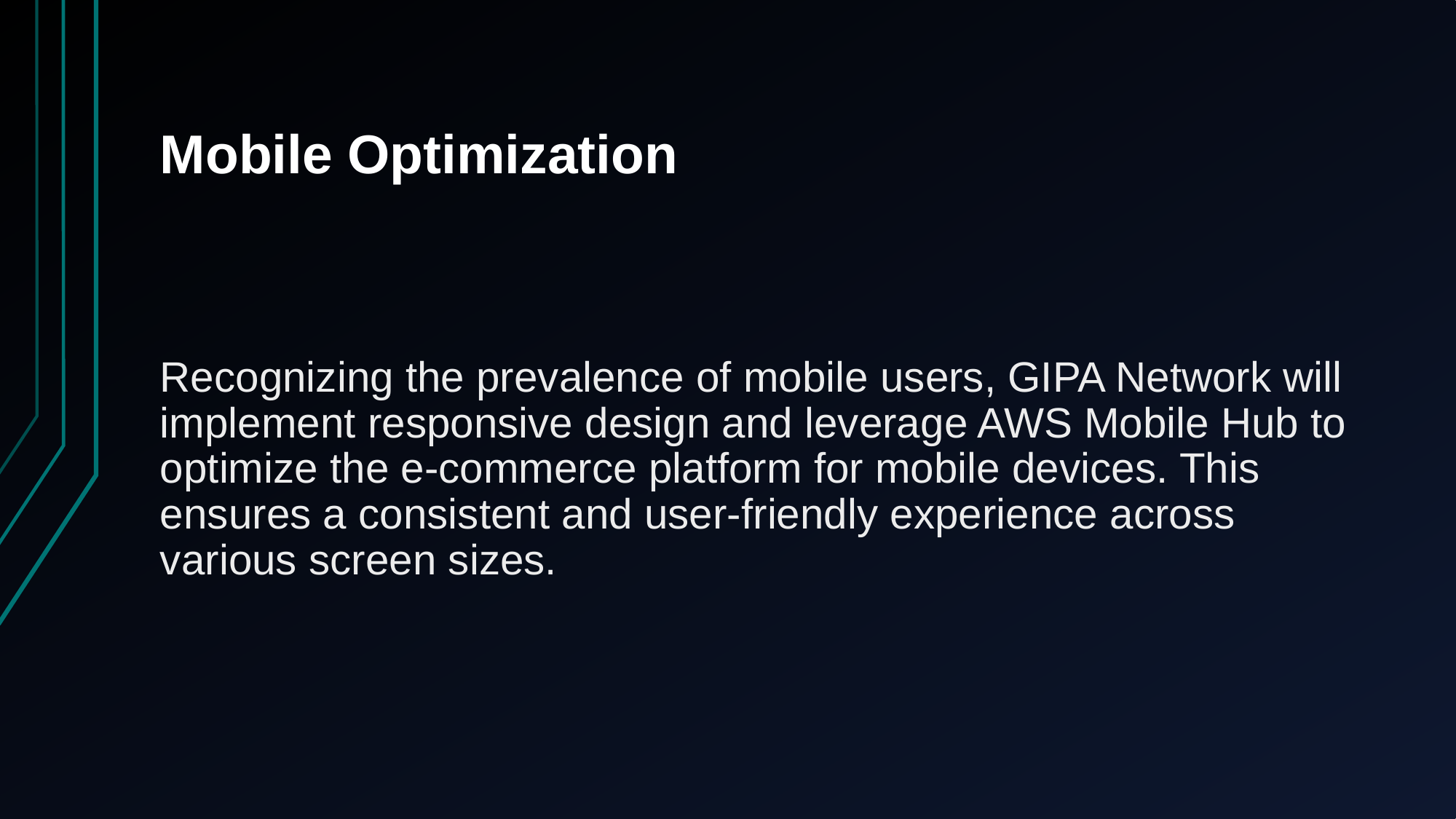

# Mobile Optimization
Recognizing the prevalence of mobile users, GIPA Network will implement responsive design and leverage AWS Mobile Hub to optimize the e-commerce platform for mobile devices. This ensures a consistent and user-friendly experience across various screen sizes.